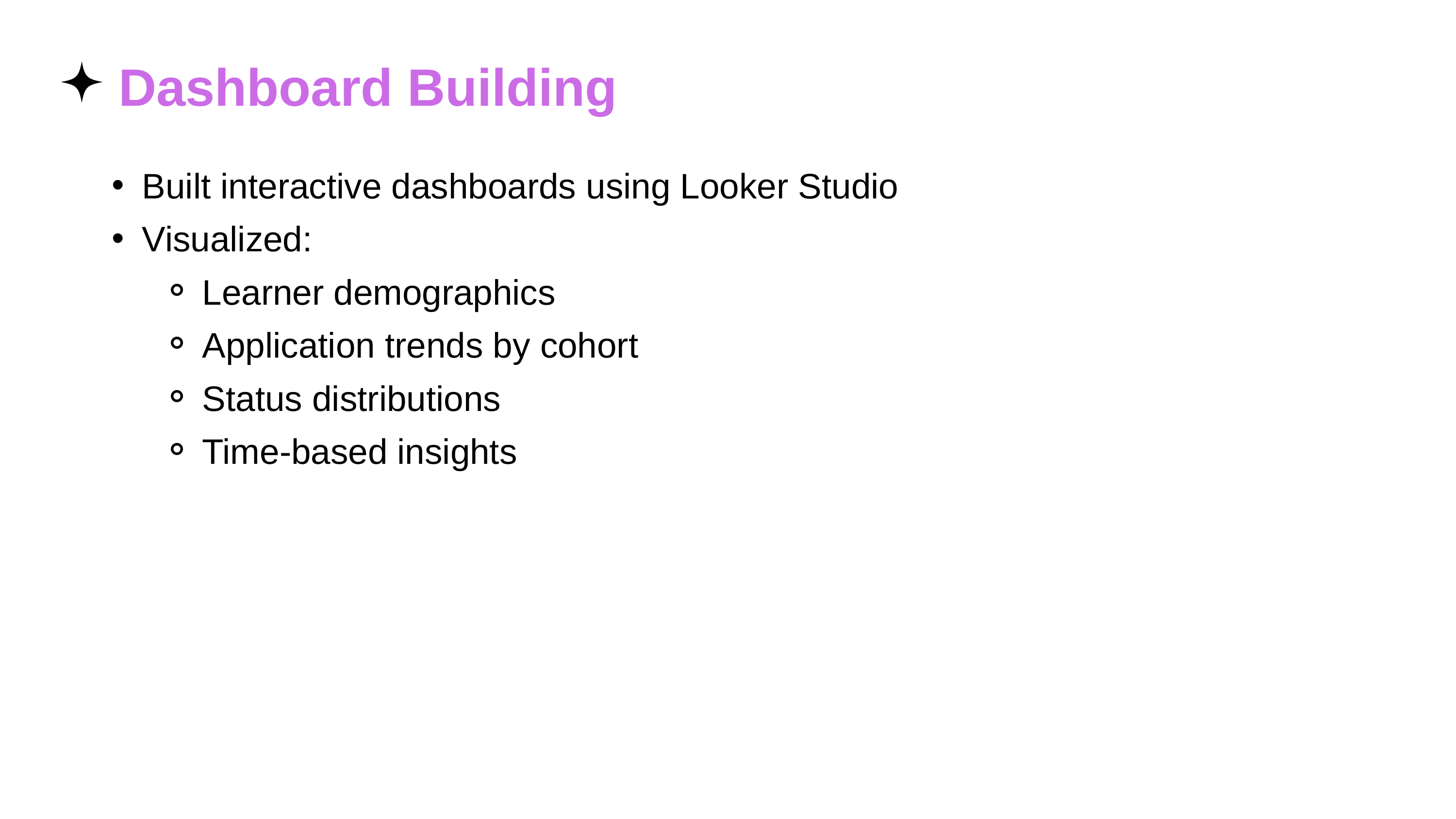

Dashboard Building

Built interactive dashboards using Looker Studio
Visualized:
Learner demographics
Application trends by cohort
Status distributions
Time-based insights